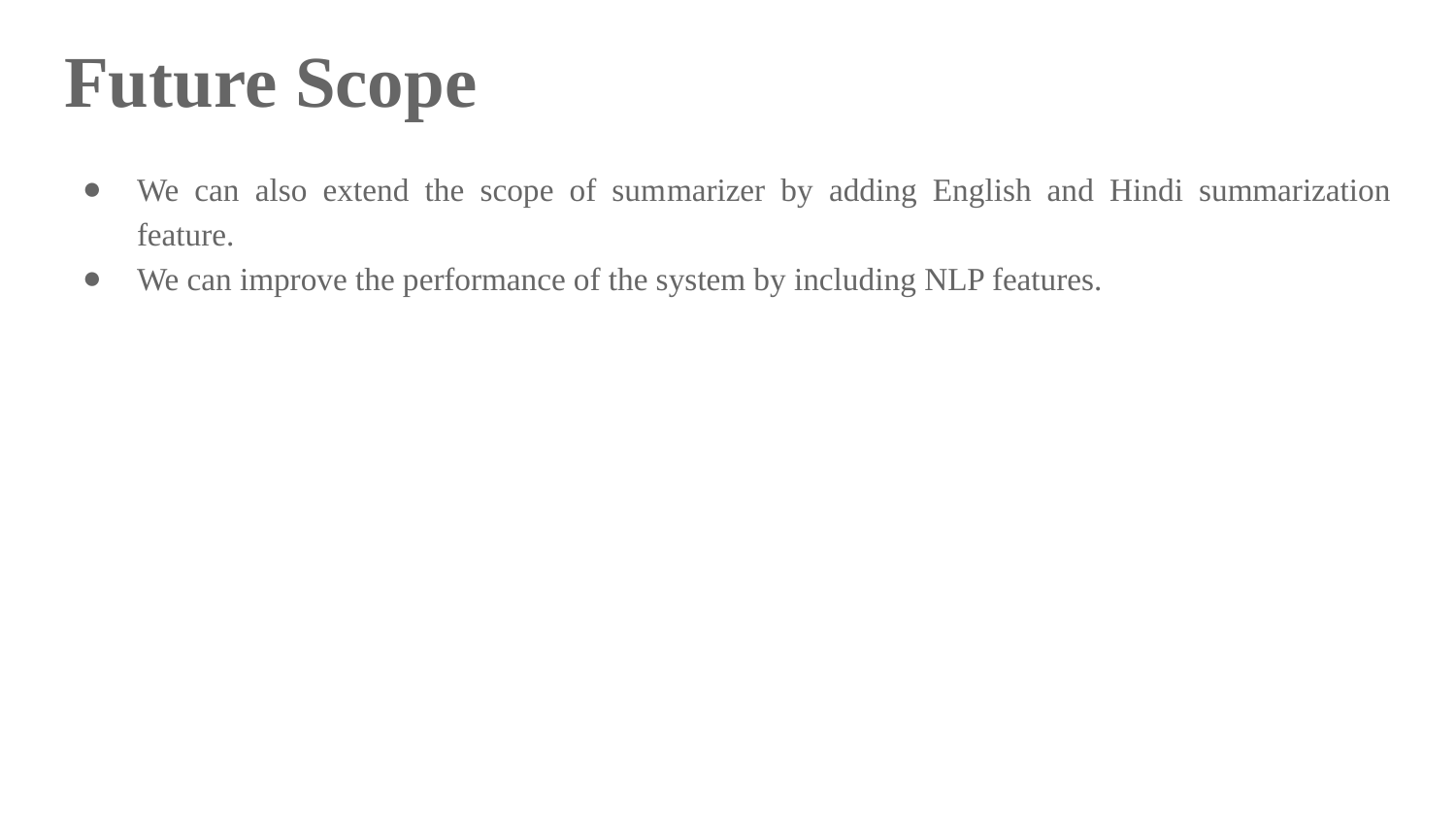

Future Scope
We can also extend the scope of summarizer by adding English and Hindi summarization feature.
We can improve the performance of the system by including NLP features.